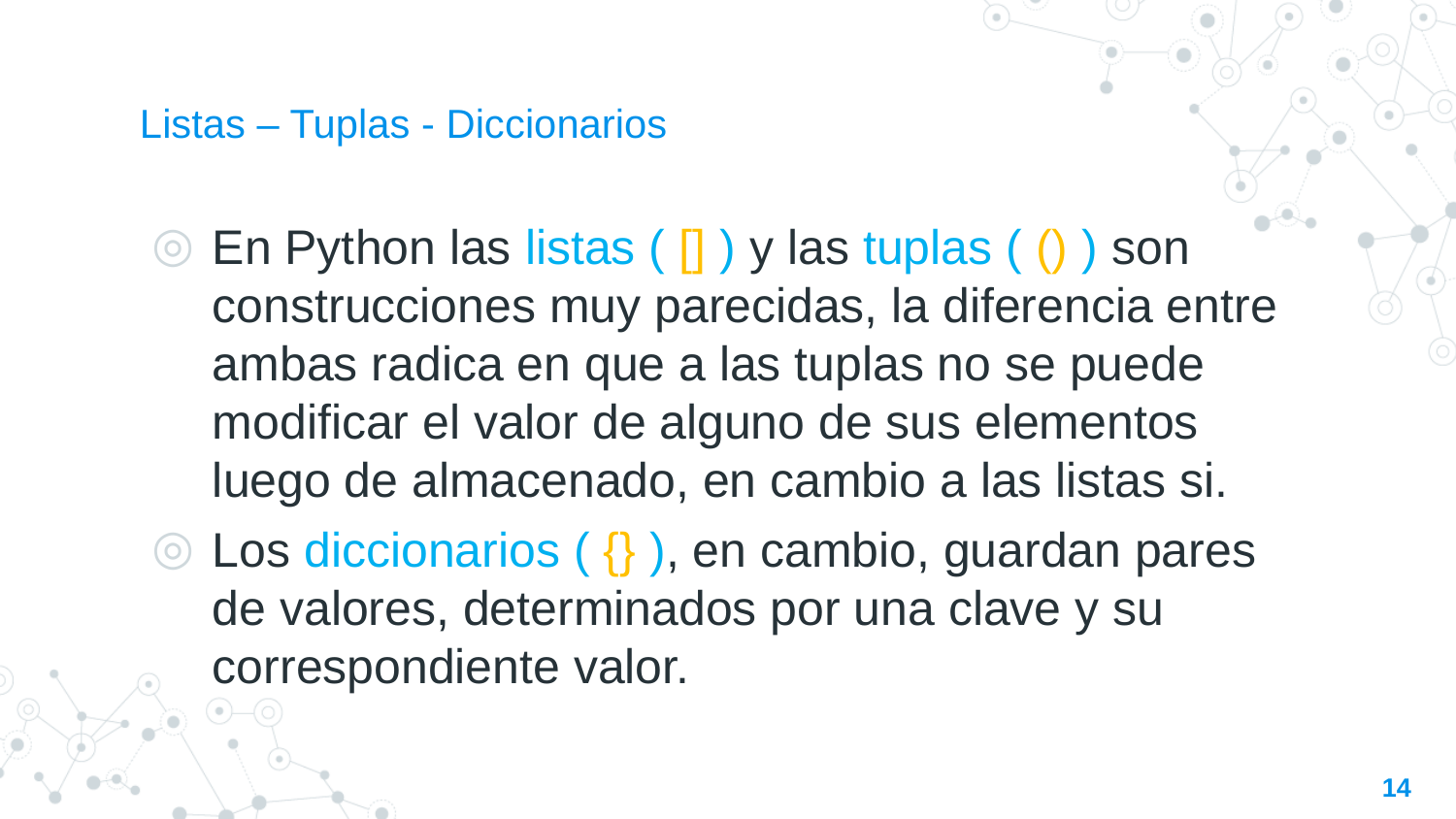

# Listas – Tuplas - Diccionarios
En Python las listas ( [] ) y las tuplas ( () ) son construcciones muy parecidas, la diferencia entre ambas radica en que a las tuplas no se puede modificar el valor de alguno de sus elementos luego de almacenado, en cambio a las listas si.
Los diccionarios ( {} ), en cambio, guardan pares de valores, determinados por una clave y su correspondiente valor.

14